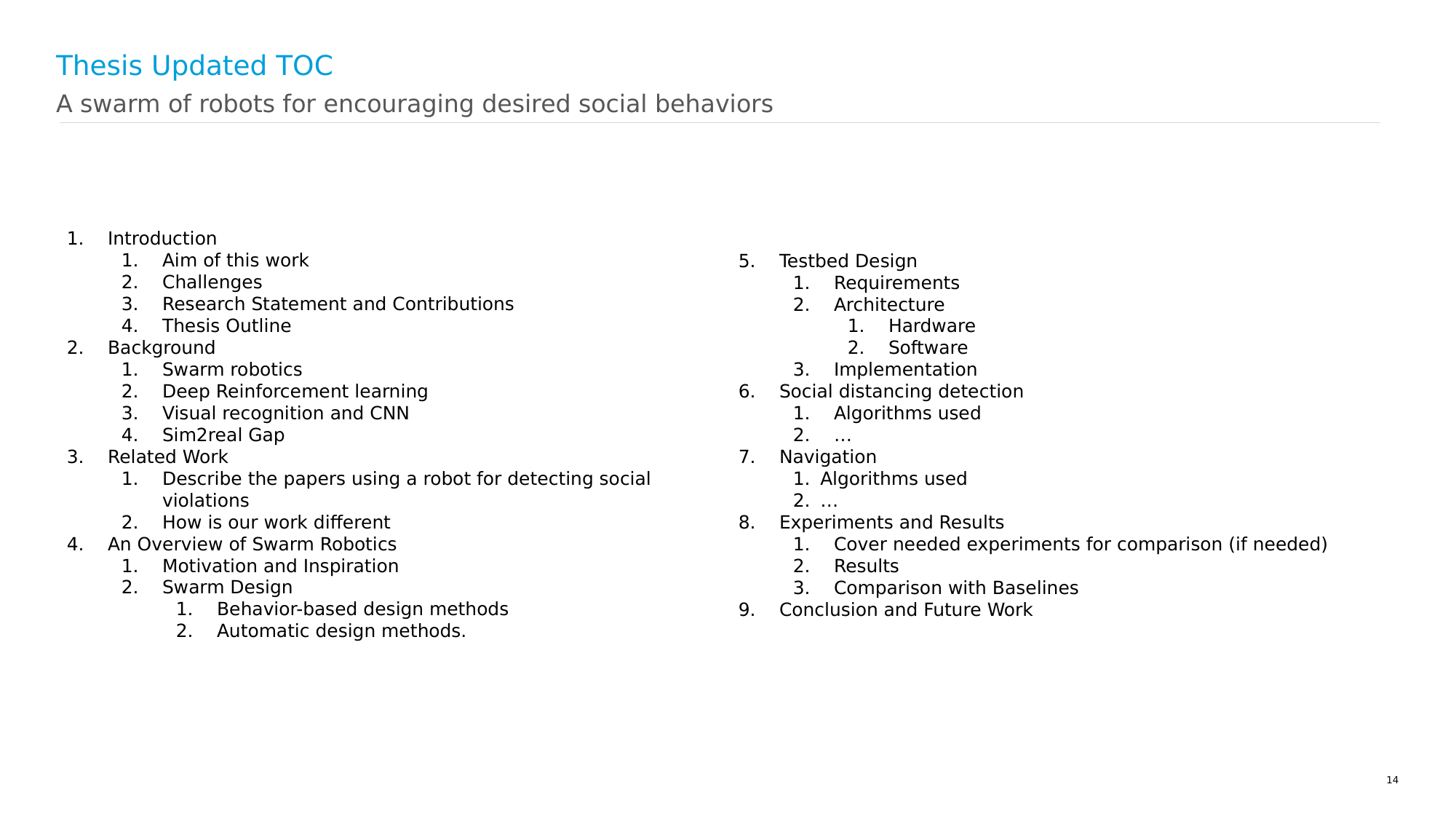

# Thesis Updated TOC
A swarm of robots for encouraging desired social behaviors
Introduction
Aim of this work
Challenges
Research Statement and Contributions
Thesis Outline
Background
Swarm robotics
Deep Reinforcement learning
Visual recognition and CNN
Sim2real Gap
Related Work
Describe the papers using a robot for detecting social violations
How is our work different
An Overview of Swarm Robotics
Motivation and Inspiration
Swarm Design
Behavior-based design methods
Automatic design methods.
Testbed Design
Requirements
Architecture
Hardware
Software
Implementation
Social distancing detection
Algorithms used
…
Navigation
Algorithms used
…
Experiments and Results
Cover needed experiments for comparison (if needed)
Results
Comparison with Baselines
Conclusion and Future Work